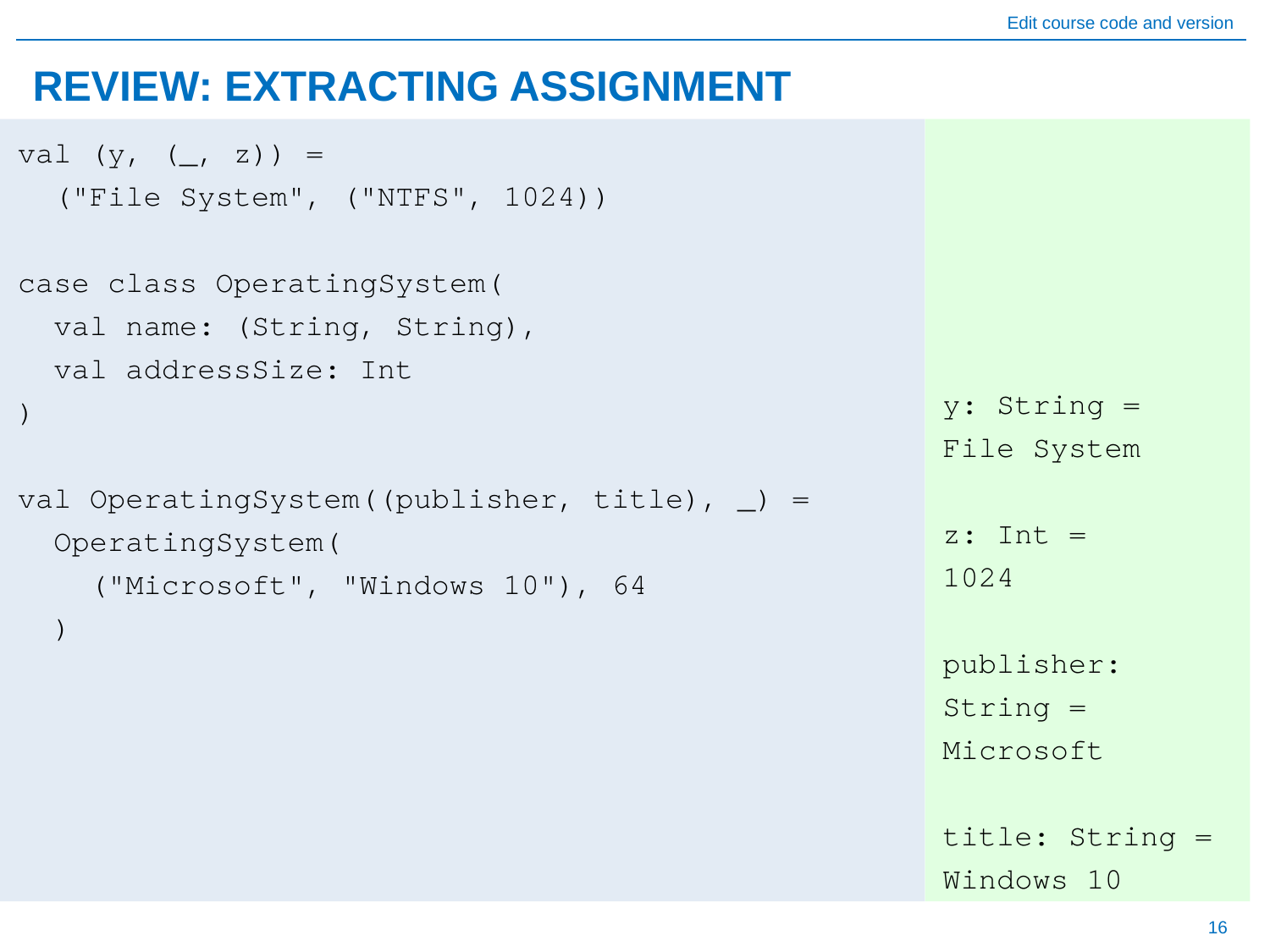

# REVIEW: EXTRACTING ASSIGNMENT
y: String =
File System

z: Int =
1024

publisher: String =
Microsoft

title: String =
Windows 10
val (y, (_, z)) =
  ("File System", ("NTFS", 1024))
case class OperatingSystem(
  val name: (String, String),
  val addressSize: Int
)
val OperatingSystem((publisher, title), _) =
  OperatingSystem(
    ("Microsoft", "Windows 10"), 64
  )